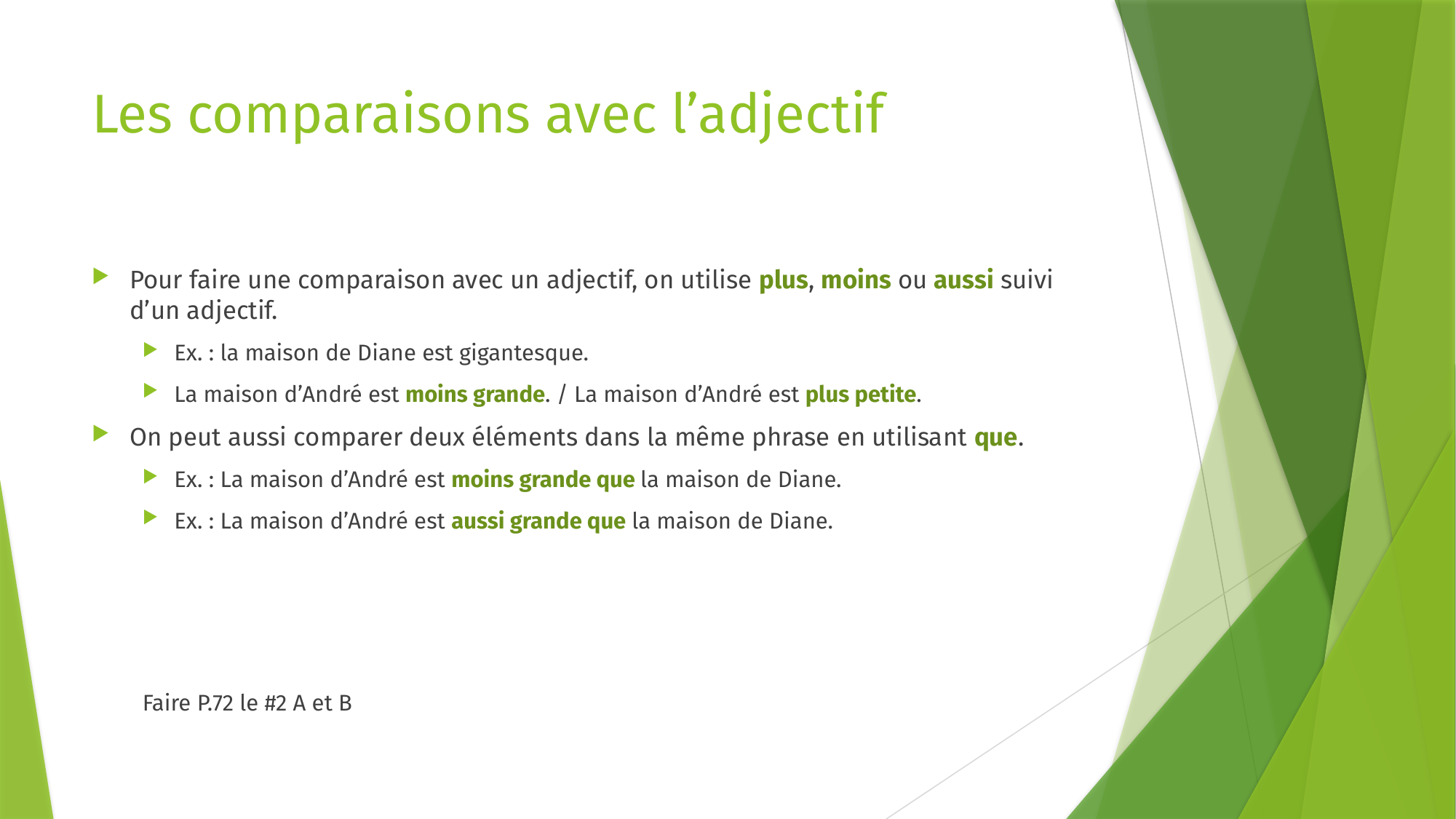

# Les comparaisons avec l’adjectif
Pour faire une comparaison avec un adjectif, on utilise plus, moins ou aussi suivi d’un adjectif.
Ex. : la maison de Diane est gigantesque.
La maison d’André est moins grande. / La maison d’André est plus petite.
On peut aussi comparer deux éléments dans la même phrase en utilisant que.
Ex. : La maison d’André est moins grande que la maison de Diane.
Ex. : La maison d’André est aussi grande que la maison de Diane.

Faire P.72 le #2 A et B